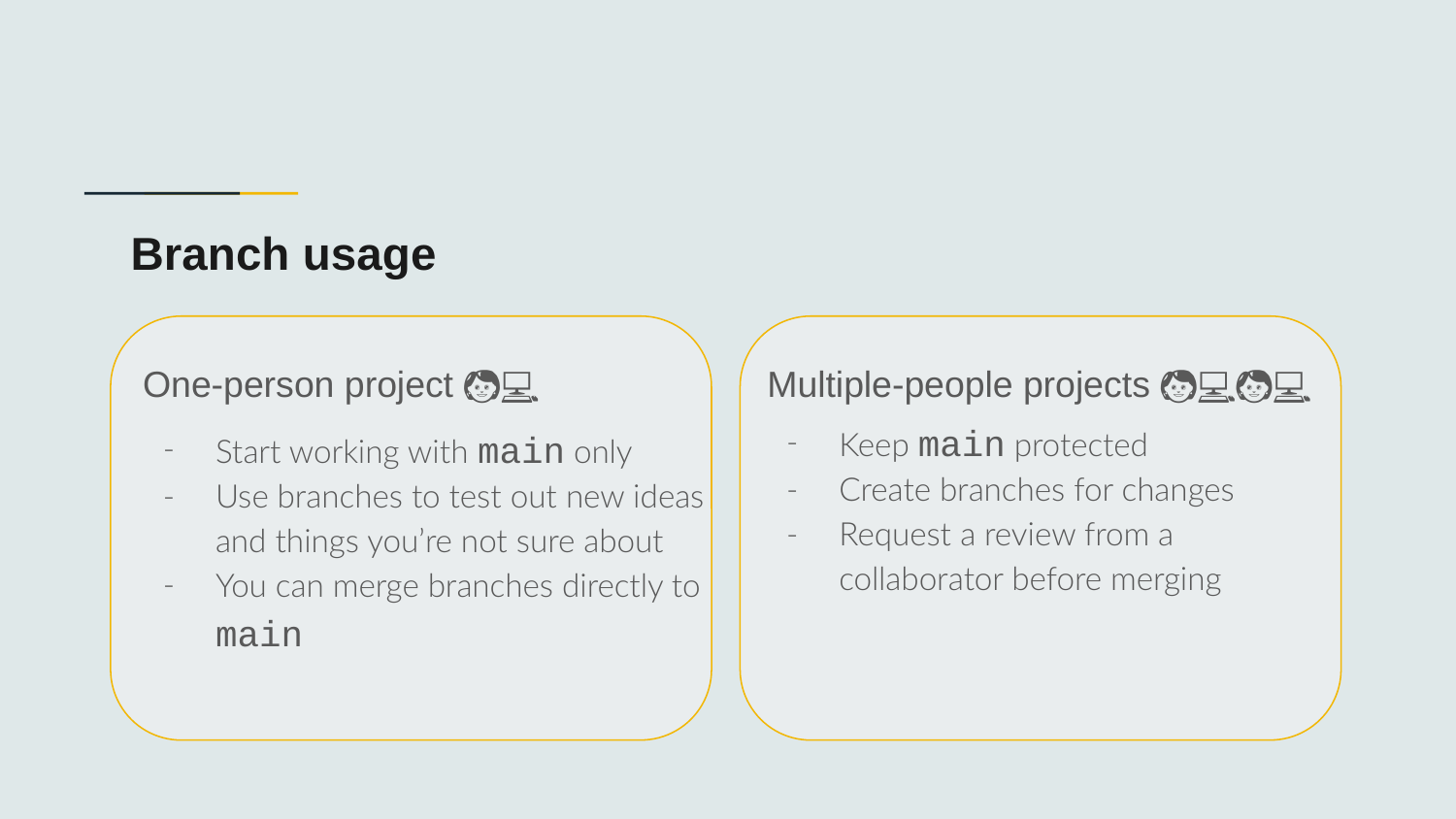

# Branch usage

Start working with main only
Use branches to test out new ideas and things you’re not sure about
You can merge branches directly to main

Keep main protected
Create branches for changes
Request a review from a collaborator before merging
One-person project 👩‍💻

Multiple-people projects 👩‍💻👩‍💻